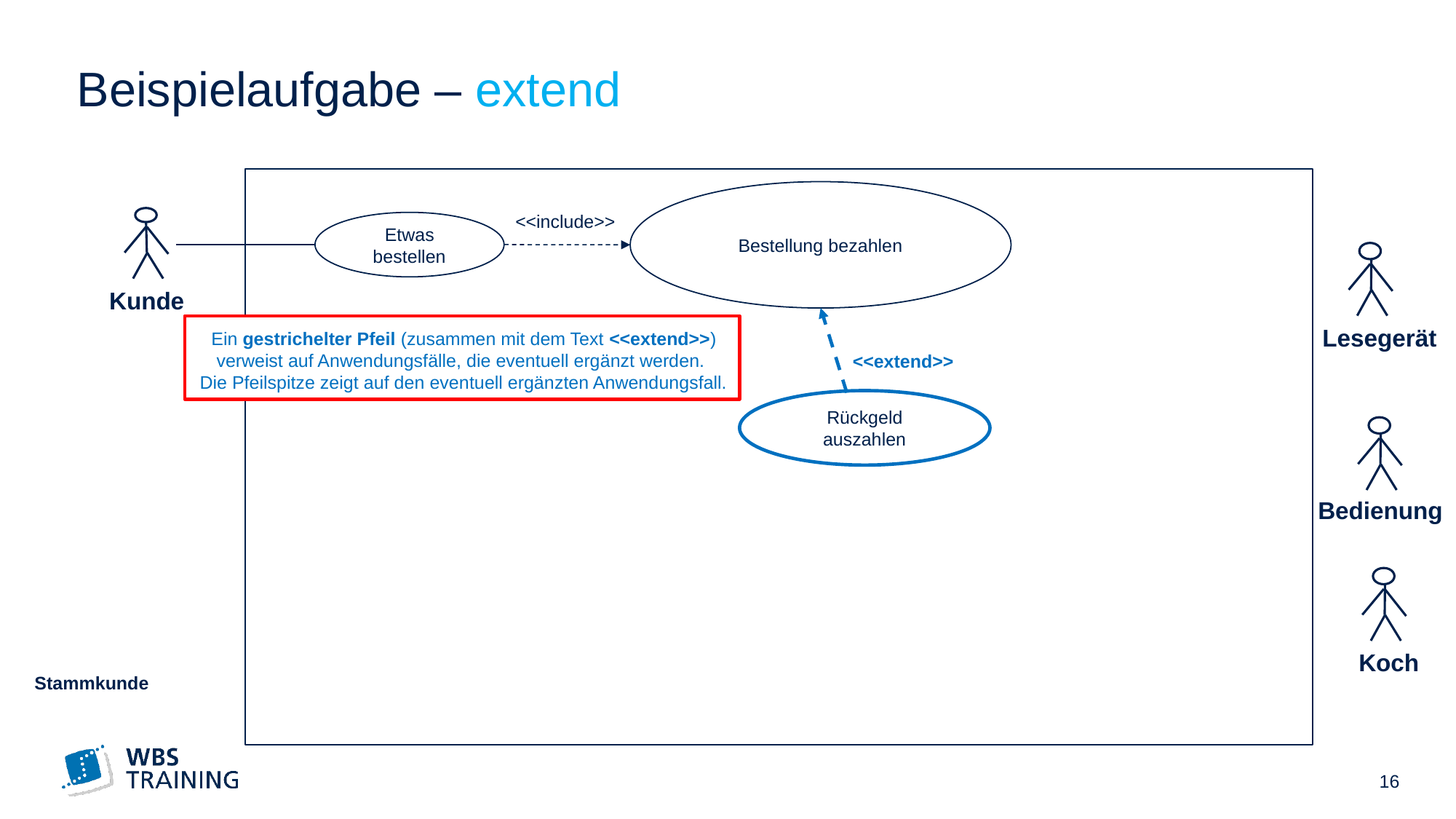

# Beispielaufgabe – extend

Bestellung bezahlen
<<include>>

Etwas bestellen

Kunde

Lesegerät
Ein gestrichelter Pfeil (zusammen mit dem Text <<extend>>) verweist auf Anwendungsfälle, die eventuell ergänzt werden.
Die Pfeilspitze zeigt auf den eventuell ergänzten Anwendungsfall.
<<extend>>
Rückgeld auszahlen

Bedienung

Koch
Stammkunde
    16